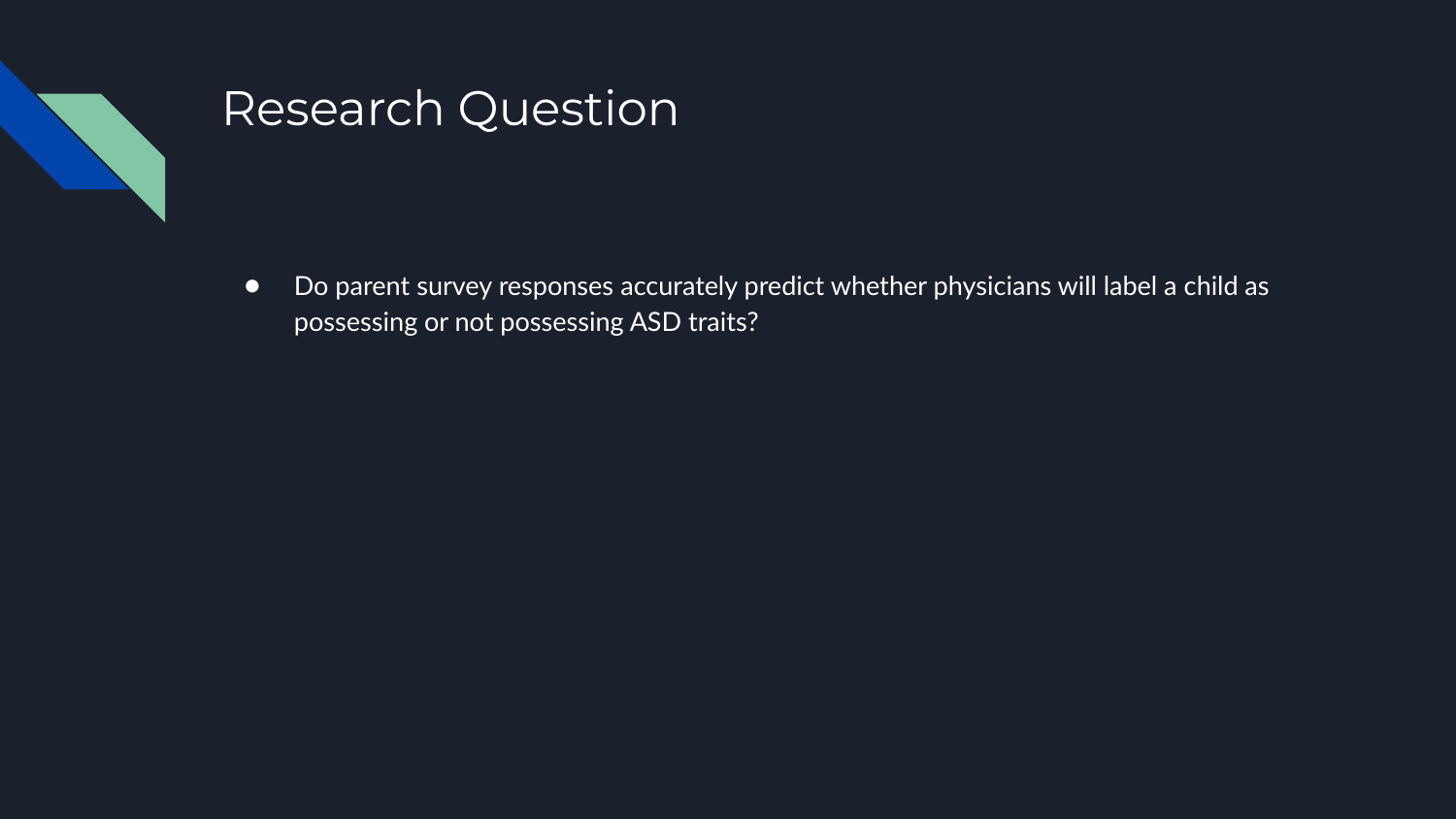

# Research Question
Do parent survey responses accurately predict whether physicians will label a child as possessing or not possessing ASD traits?